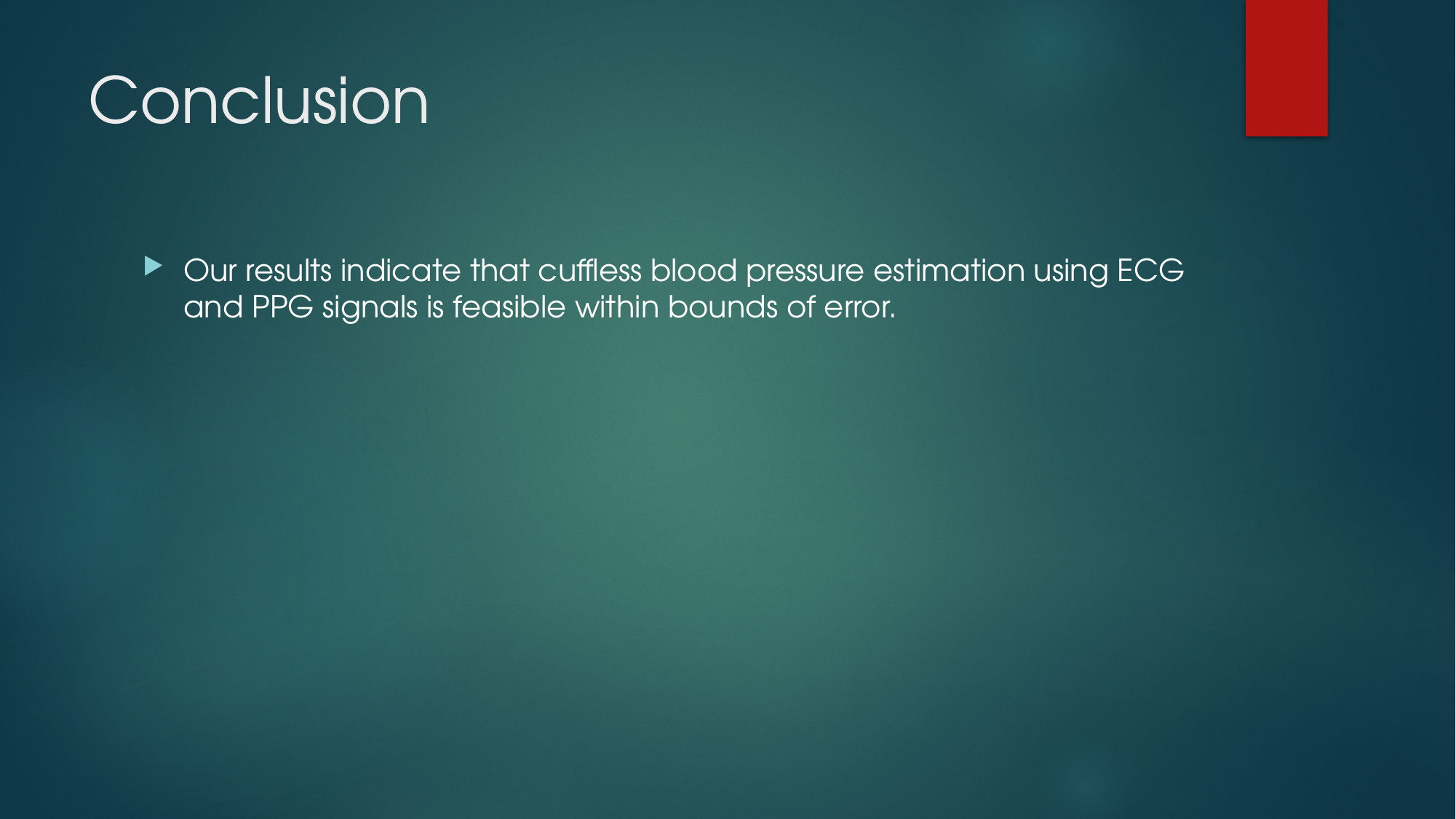

# Conclusion
Our results indicate that cuffless blood pressure estimation using ECG and PPG signals is feasible within bounds of error.